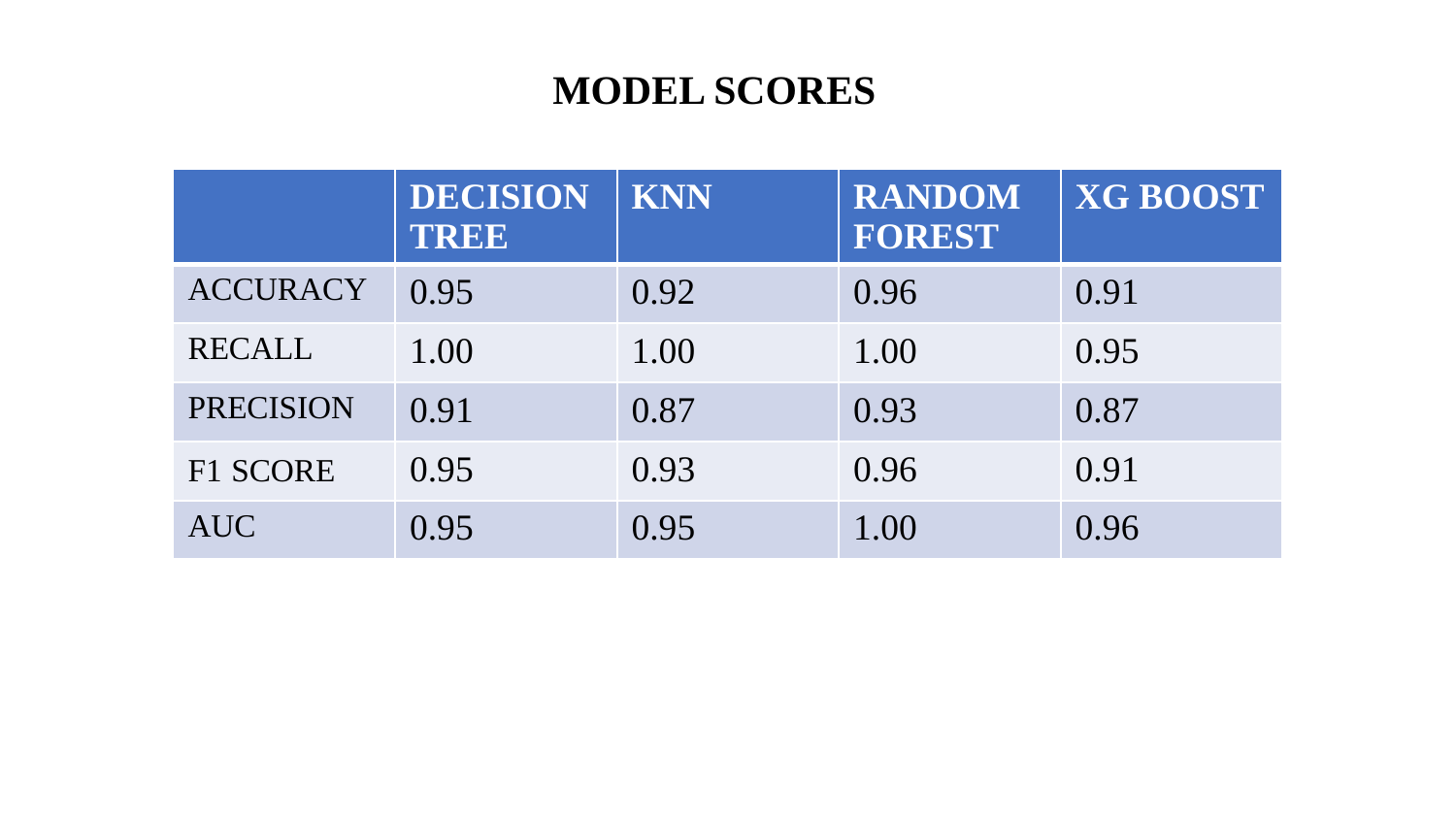

MODEL SCORES
|  | DECISION TREE | KNN | RANDOM FOREST | XG BOOST |
| --- | --- | --- | --- | --- |
| ACCURACY | 0.95 | 0.92 | 0.96 | 0.91 |
| RECALL | 1.00 | 1.00 | 1.00 | 0.95 |
| PRECISION | 0.91 | 0.87 | 0.93 | 0.87 |
| F1 SCORE | 0.95 | 0.93 | 0.96 | 0.91 |
| AUC | 0.95 | 0.95 | 1.00 | 0.96 |